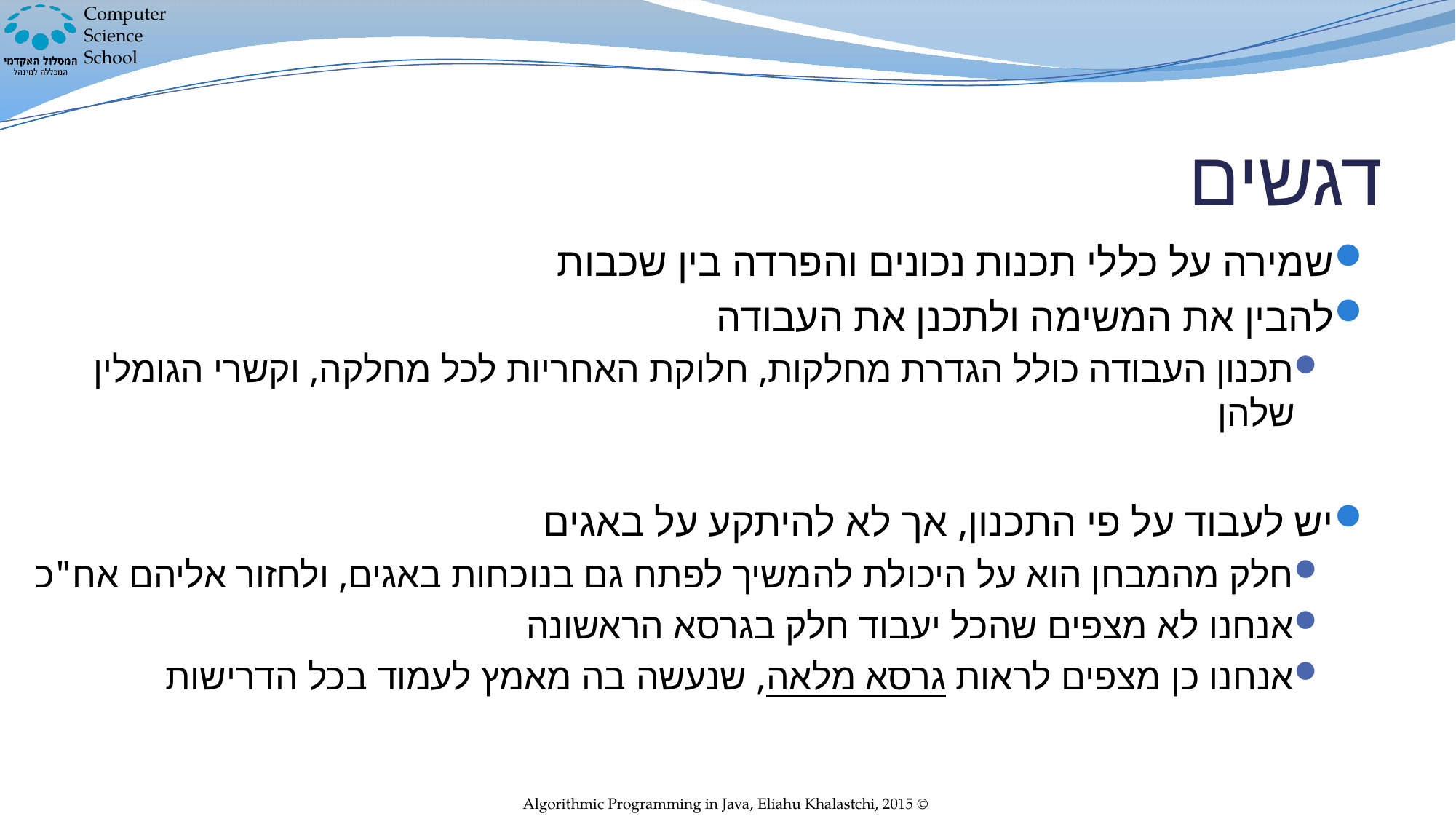

# דגשים
שמירה על כללי תכנות נכונים והפרדה בין שכבות
להבין את המשימה ולתכנן את העבודה
תכנון העבודה כולל הגדרת מחלקות, חלוקת האחריות לכל מחלקה, וקשרי הגומלין שלהן

יש לעבוד על פי התכנון, אך לא להיתקע על באגים
חלק מהמבחן הוא על היכולת להמשיך לפתח גם בנוכחות באגים, ולחזור אליהם אח"כ
אנחנו לא מצפים שהכל יעבוד חלק בגרסא הראשונה
אנחנו כן מצפים לראות גרסא מלאה, שנעשה בה מאמץ לעמוד בכל הדרישות